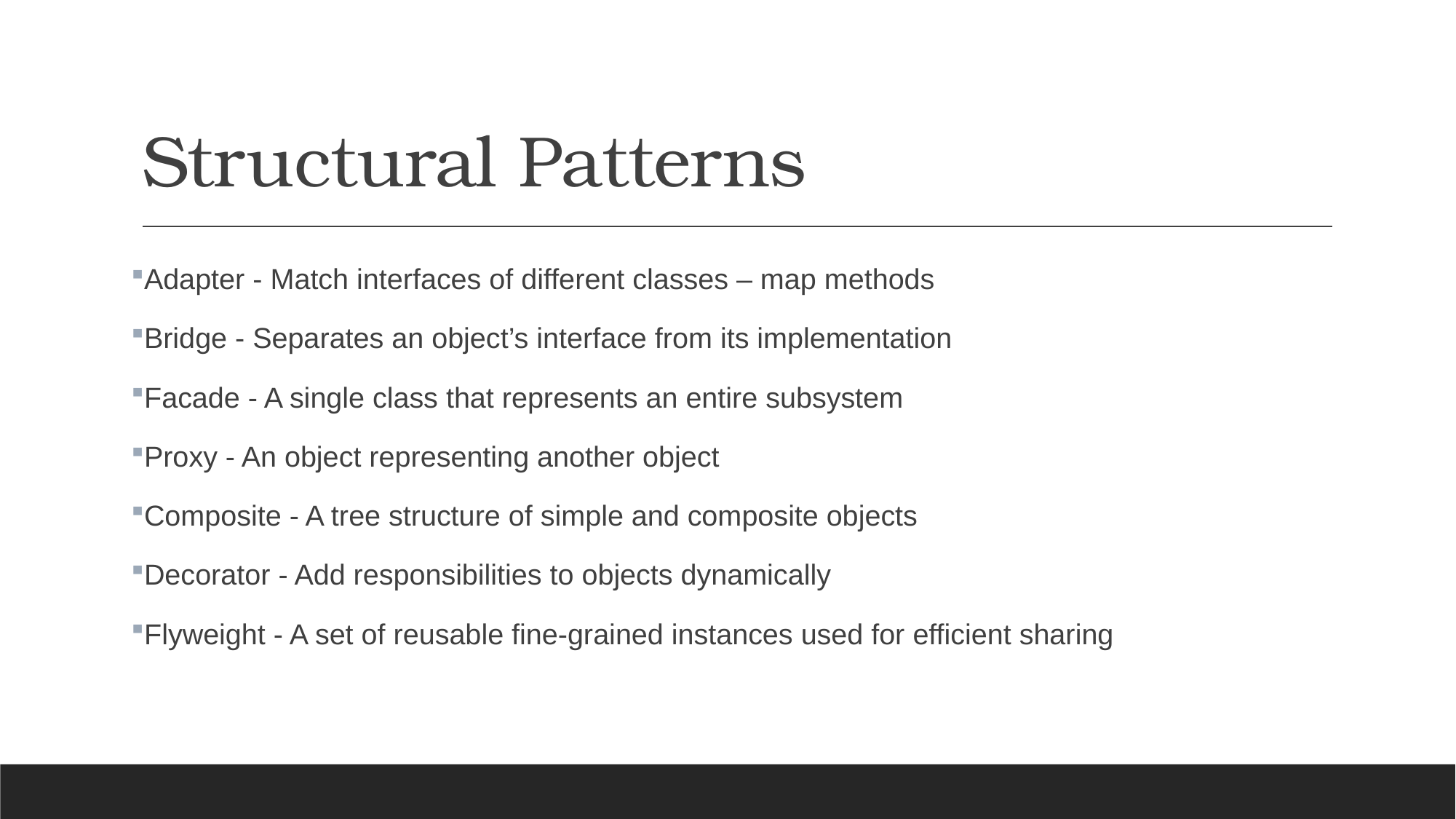

# Structural Patterns
Adapter - Match interfaces of different classes – map methods
Bridge - Separates an object’s interface from its implementation
Facade - A single class that represents an entire subsystem
Proxy - An object representing another object
Composite - A tree structure of simple and composite objects
Decorator - Add responsibilities to objects dynamically
Flyweight - A set of reusable fine-grained instances used for efficient sharing